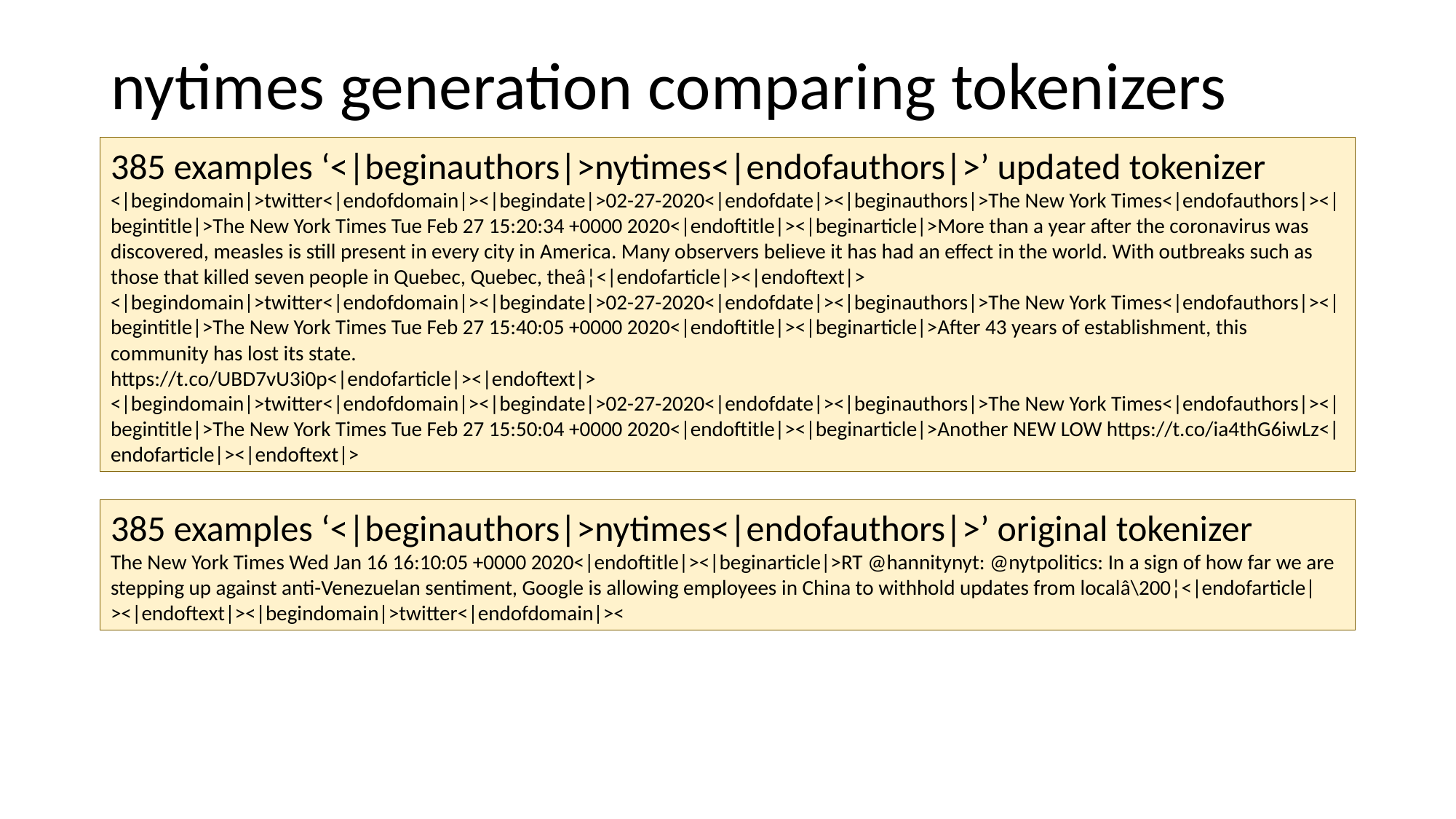

# nytimes generation comparing tokenizers
385 examples ‘<|beginauthors|>nytimes<|endofauthors|>’ updated tokenizer
<|begindomain|>twitter<|endofdomain|><|begindate|>02-27-2020<|endofdate|><|beginauthors|>The New York Times<|endofauthors|><|begintitle|>The New York Times Tue Feb 27 15:20:34 +0000 2020<|endoftitle|><|beginarticle|>More than a year after the coronavirus was discovered, measles is still present in every city in America. Many observers believe it has had an effect in the world. With outbreaks such as those that killed seven people in Quebec, Quebec, theâ¦<|endofarticle|><|endoftext|>
<|begindomain|>twitter<|endofdomain|><|begindate|>02-27-2020<|endofdate|><|beginauthors|>The New York Times<|endofauthors|><|begintitle|>The New York Times Tue Feb 27 15:40:05 +0000 2020<|endoftitle|><|beginarticle|>After 43 years of establishment, this community has lost its state.
https://t.co/UBD7vU3i0p<|endofarticle|><|endoftext|>
<|begindomain|>twitter<|endofdomain|><|begindate|>02-27-2020<|endofdate|><|beginauthors|>The New York Times<|endofauthors|><|begintitle|>The New York Times Tue Feb 27 15:50:04 +0000 2020<|endoftitle|><|beginarticle|>Another NEW LOW https://t.co/ia4thG6iwLz<|endofarticle|><|endoftext|>
385 examples ‘<|beginauthors|>nytimes<|endofauthors|>’ original tokenizer
The New York Times Wed Jan 16 16:10:05 +0000 2020<|endoftitle|><|beginarticle|>RT @hannitynyt: @nytpolitics: In a sign of how far we are stepping up against anti-Venezuelan sentiment, Google is allowing employees in China to withhold updates from localâ\200¦<|endofarticle|><|endoftext|><|begindomain|>twitter<|endofdomain|><